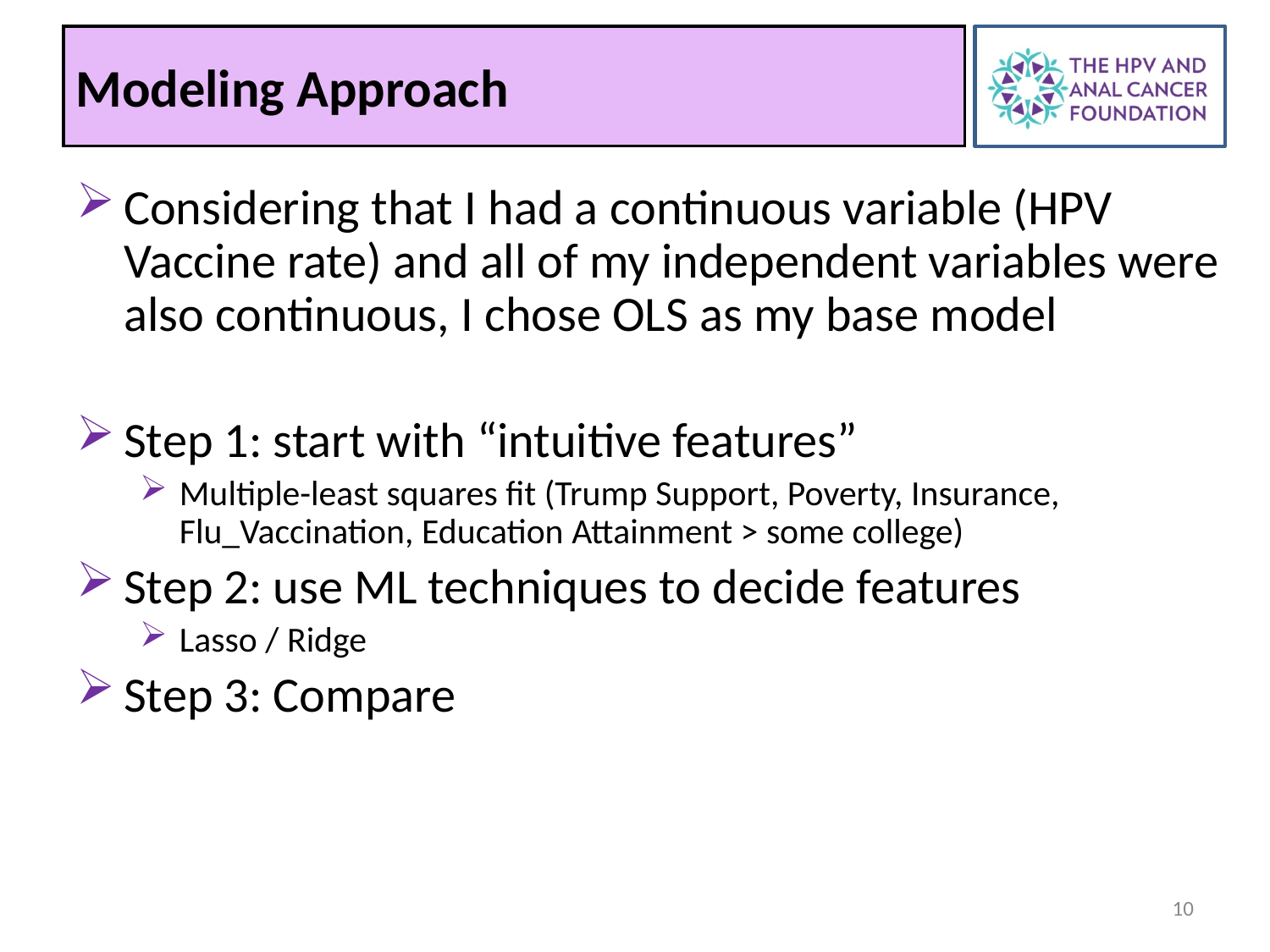

Modeling Approach

Considering that I had a continuous variable (HPV Vaccine rate) and all of my independent variables were also continuous, I chose OLS as my base model

Step 1: start with “intuitive features”
Multiple-least squares fit (Trump Support, Poverty, Insurance, Flu_Vaccination, Education Attainment > some college)
Step 2: use ML techniques to decide features
Lasso / Ridge
Step 3: Compare
10